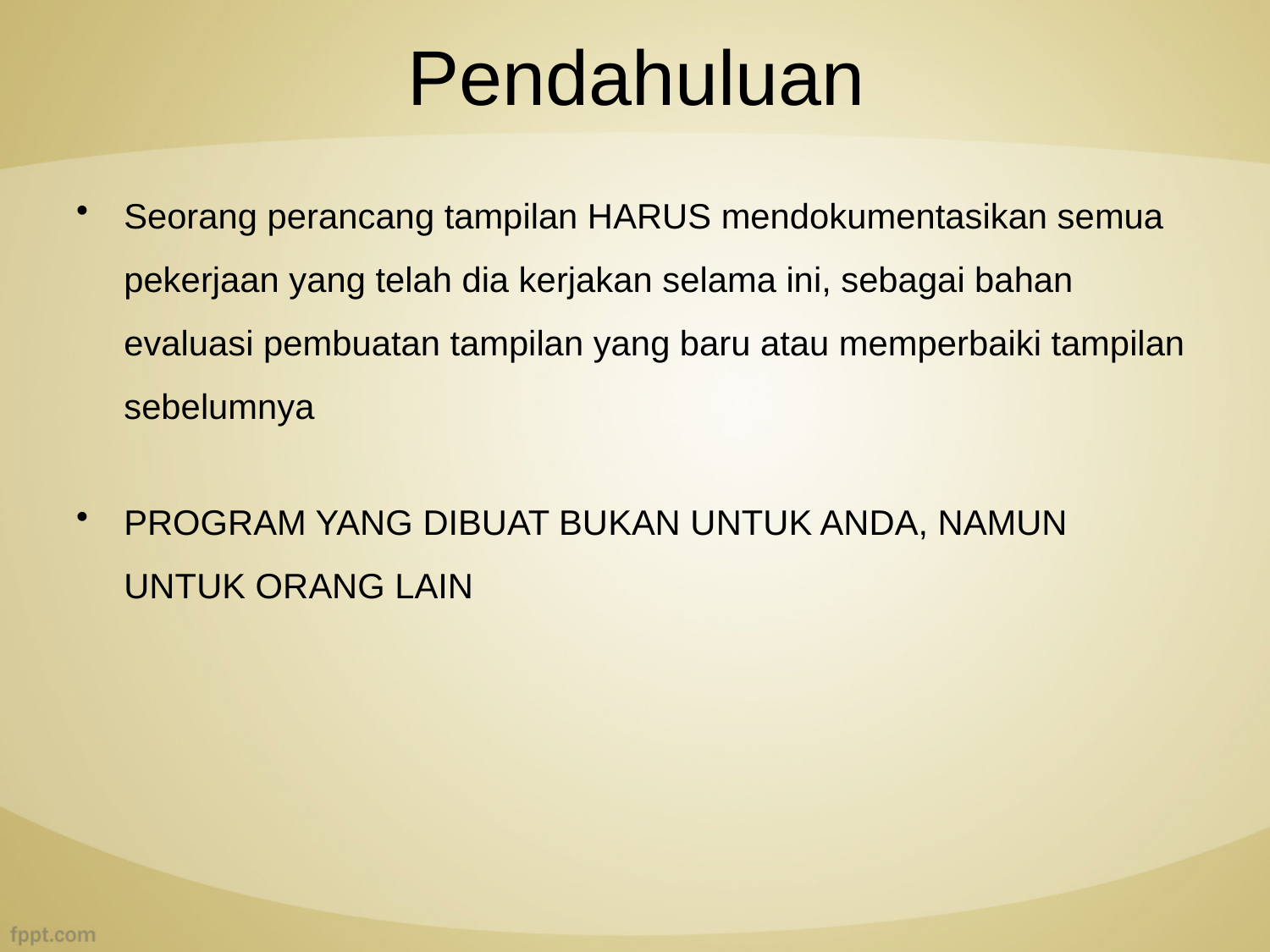

# Pendahuluan
Seorang perancang tampilan HARUS mendokumentasikan semua pekerjaan yang telah dia kerjakan selama ini, sebagai bahan evaluasi pembuatan tampilan yang baru atau memperbaiki tampilan sebelumnya

PROGRAM YANG DIBUAT BUKAN UNTUK ANDA, NAMUN UNTUK ORANG LAIN